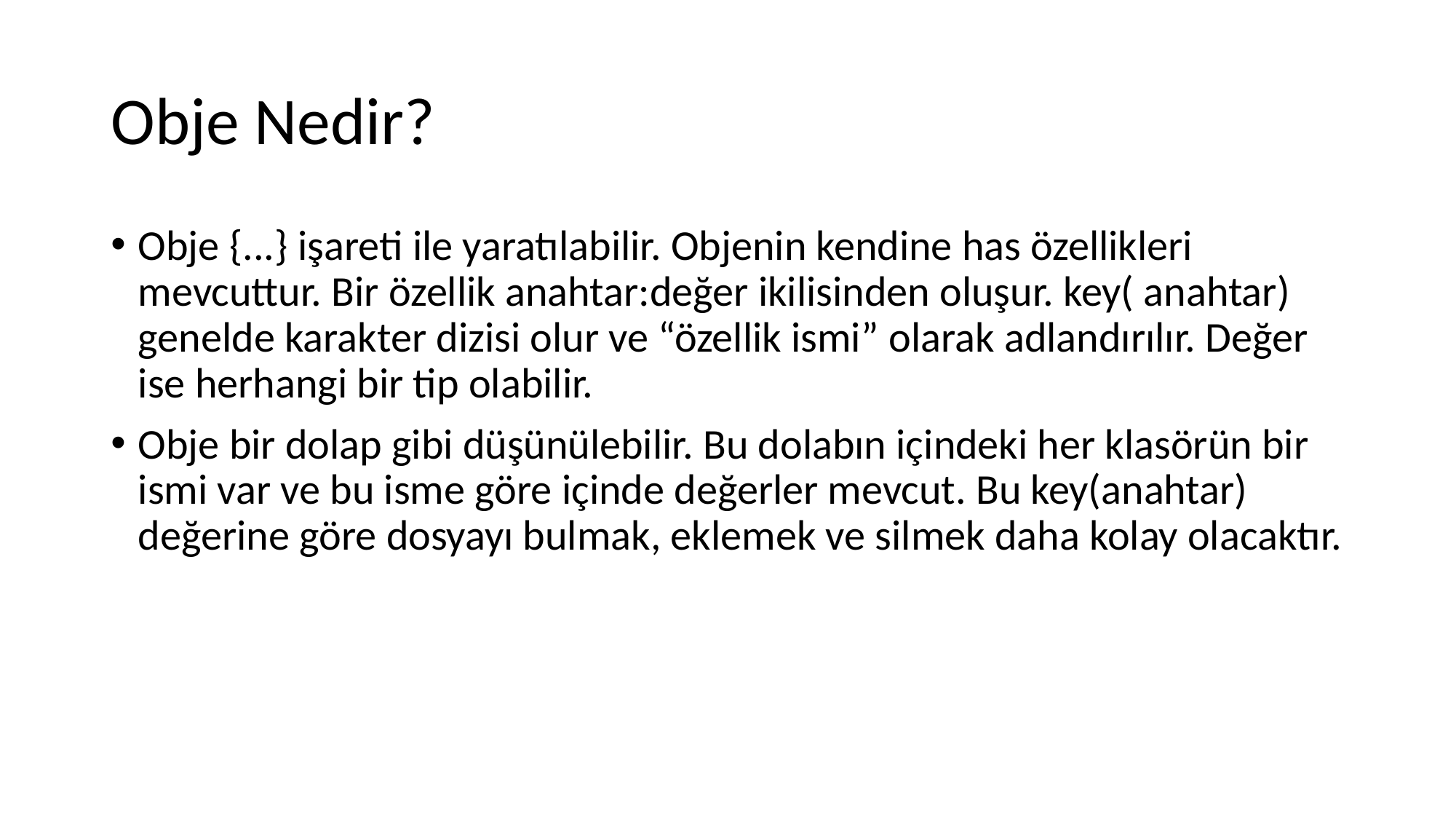

# Obje Nedir?
Obje {...} işareti ile yaratılabilir. Objenin kendine has özellikleri mevcuttur. Bir özellik anahtar:değer ikilisinden oluşur. key( anahtar) genelde karakter dizisi olur ve “özellik ismi” olarak adlandırılır. Değer ise herhangi bir tip olabilir.
Obje bir dolap gibi düşünülebilir. Bu dolabın içindeki her klasörün bir ismi var ve bu isme göre içinde değerler mevcut. Bu key(anahtar) değerine göre dosyayı bulmak, eklemek ve silmek daha kolay olacaktır.